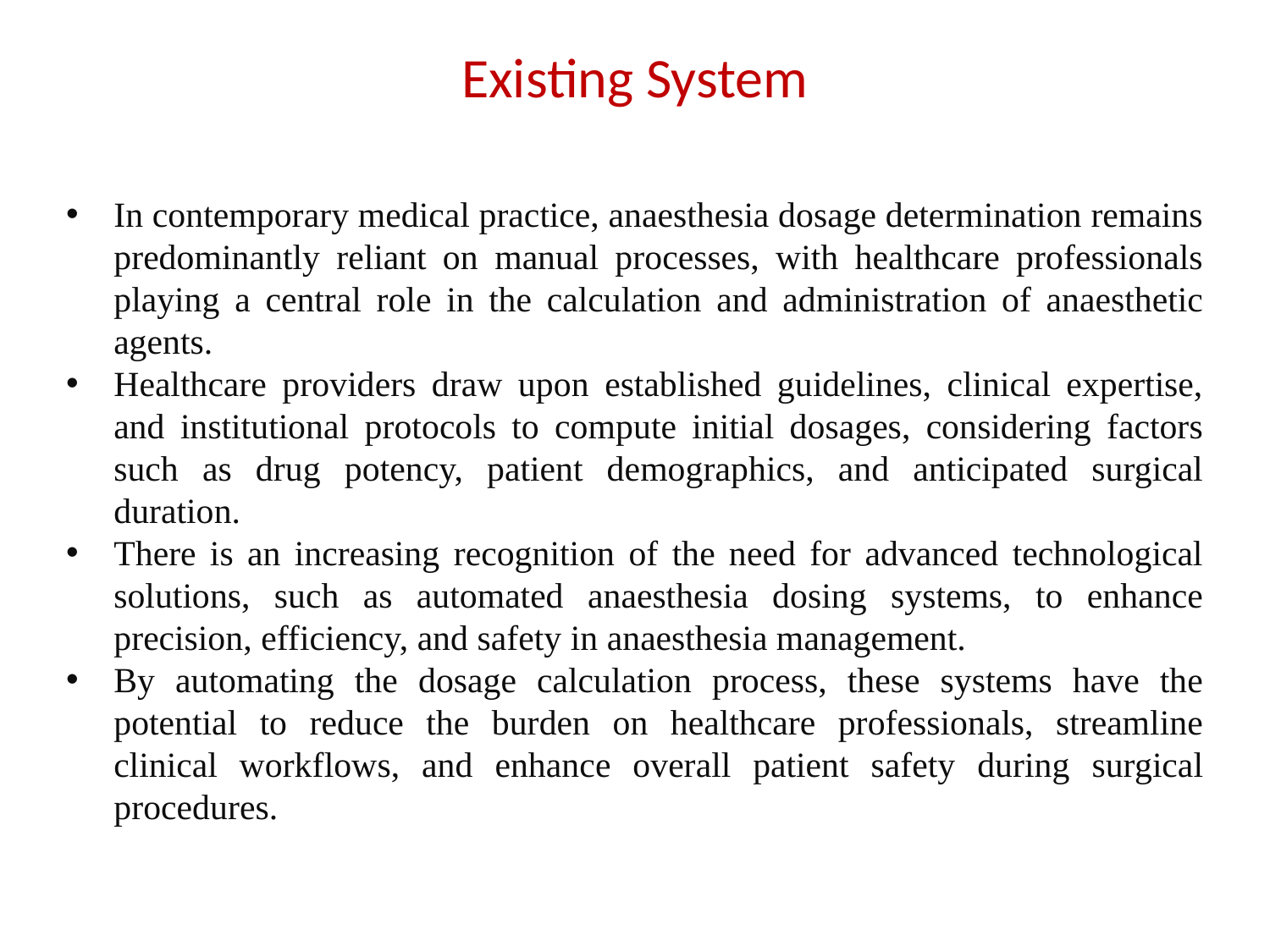

# Existing System
In contemporary medical practice, anaesthesia dosage determination remains predominantly reliant on manual processes, with healthcare professionals playing a central role in the calculation and administration of anaesthetic agents.
Healthcare providers draw upon established guidelines, clinical expertise, and institutional protocols to compute initial dosages, considering factors such as drug potency, patient demographics, and anticipated surgical duration.
There is an increasing recognition of the need for advanced technological solutions, such as automated anaesthesia dosing systems, to enhance precision, efficiency, and safety in anaesthesia management.
By automating the dosage calculation process, these systems have the potential to reduce the burden on healthcare professionals, streamline clinical workflows, and enhance overall patient safety during surgical procedures.